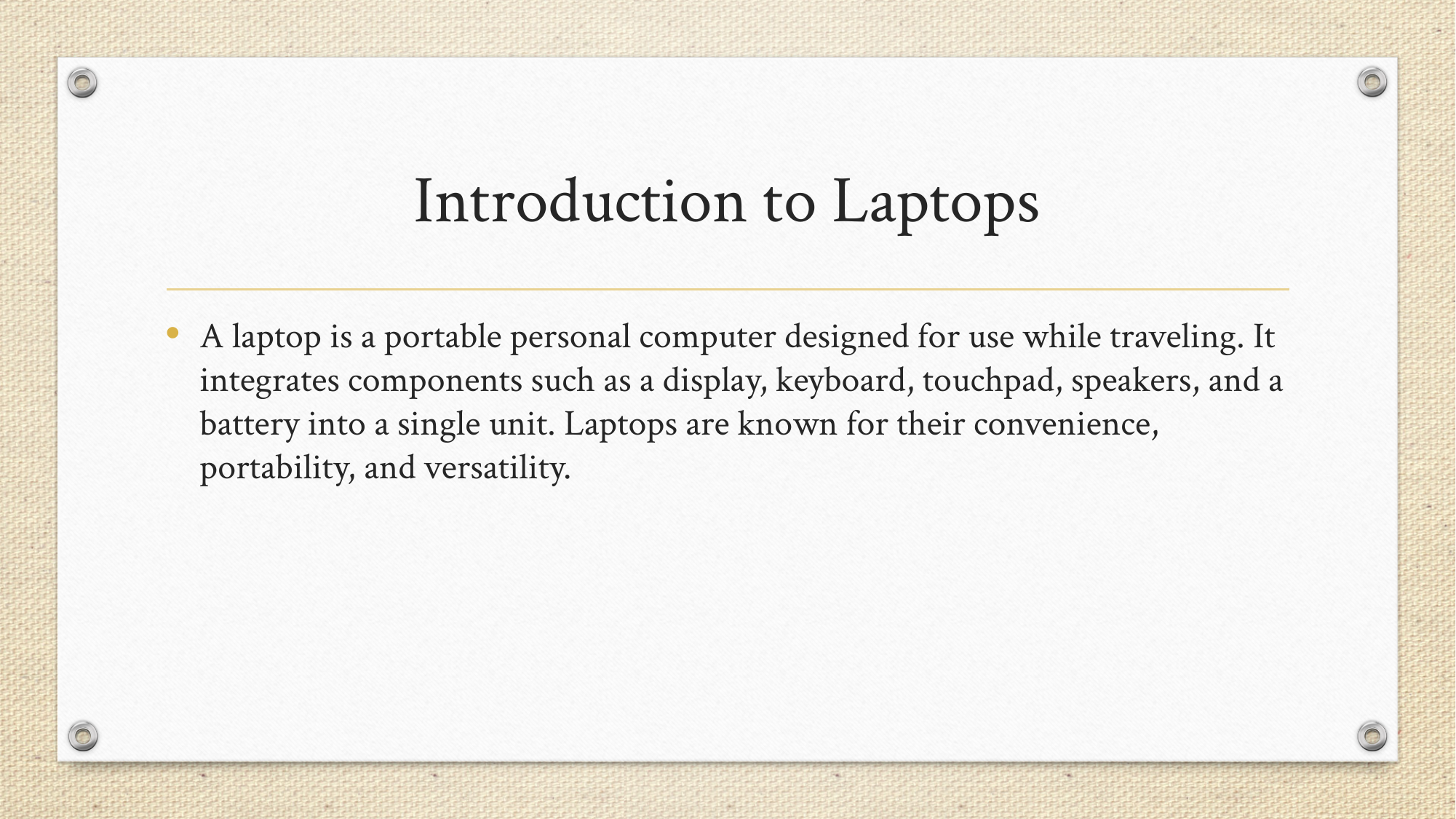

# Introduction to Laptops
A laptop is a portable personal computer designed for use while traveling. It integrates components such as a display, keyboard, touchpad, speakers, and a battery into a single unit. Laptops are known for their convenience, portability, and versatility.